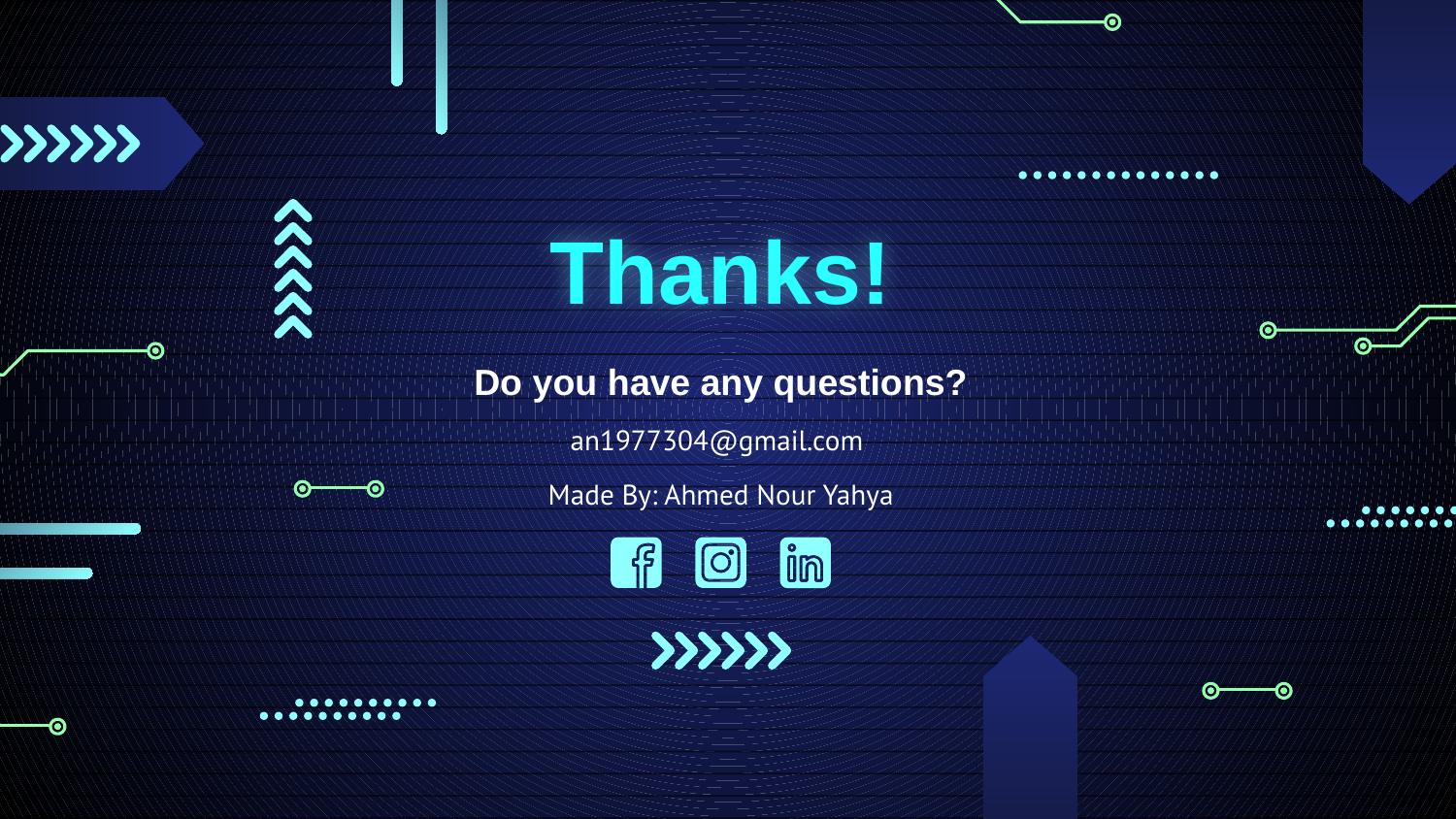

# Thanks!

Do you have any questions?
an1977304@gmail.com
Made By: Ahmed Nour Yahya